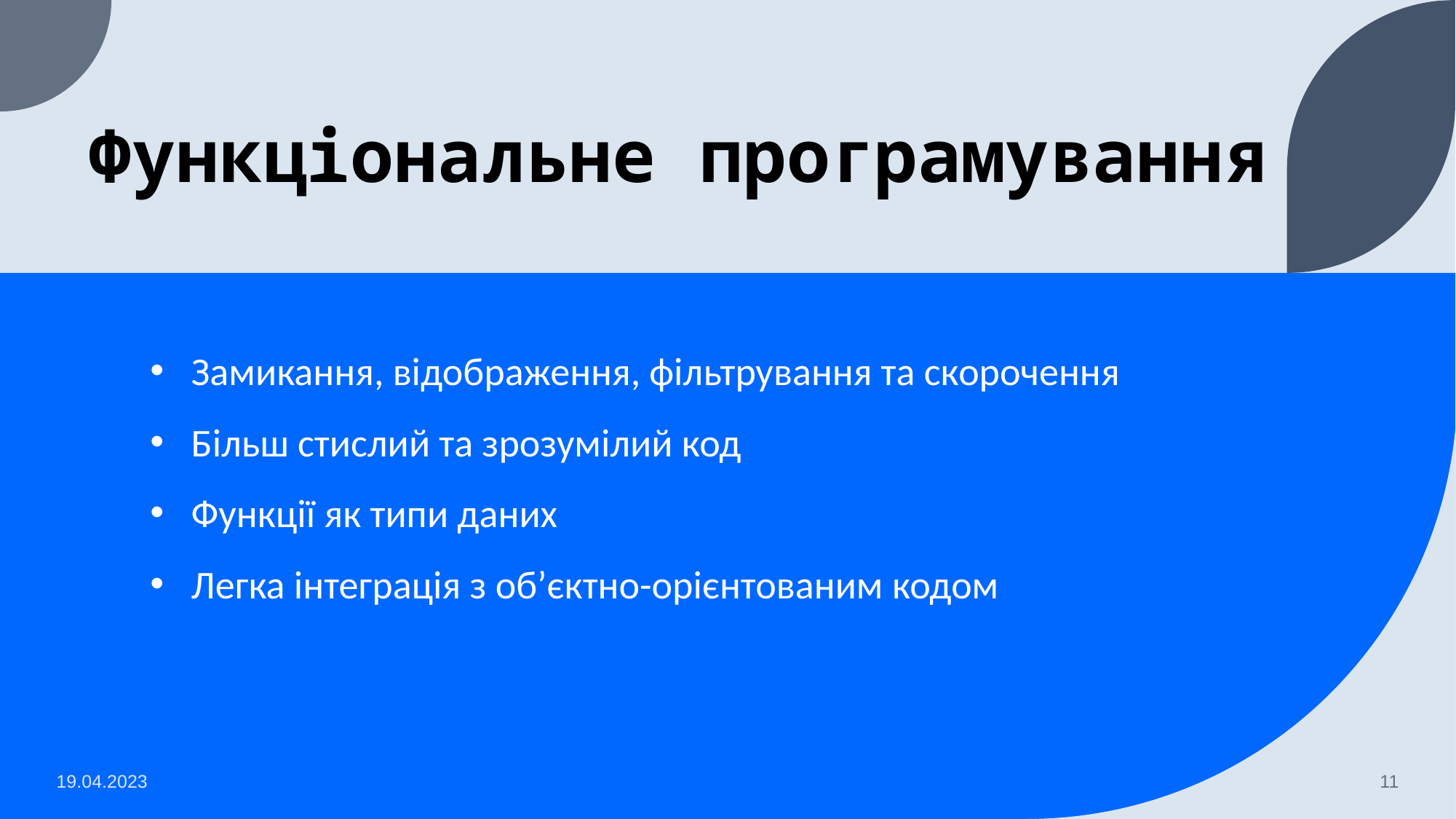

# Функціональне програмування
Замикання, відображення, фільтрування та скорочення
Більш стислий та зрозумілий код
Функції як типи даних
Легка інтеграція з об’єктно-орієнтованим кодом
19.04.2023
11